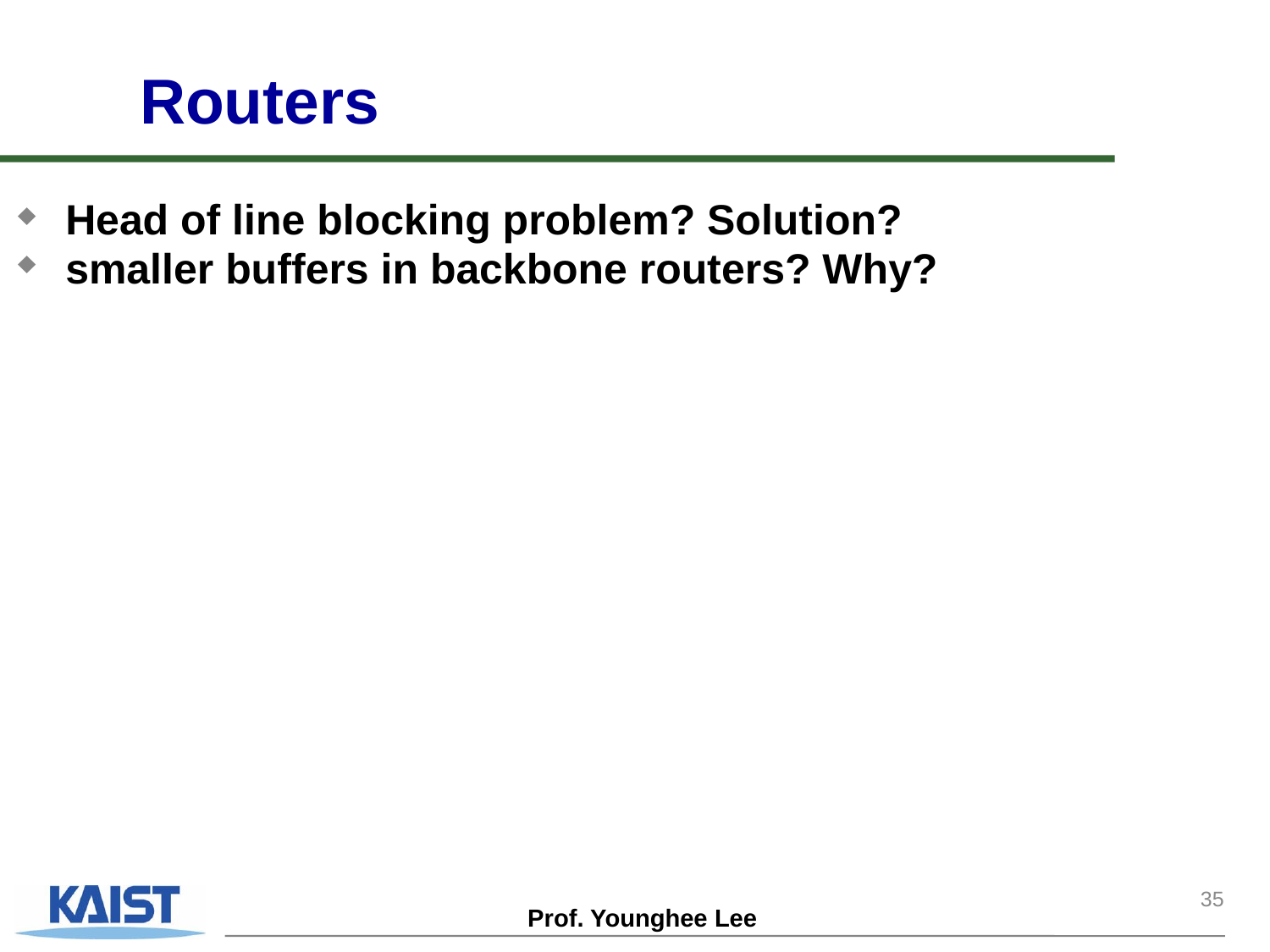

Routers

Head of line blocking problem? Solution?
smaller buffers in backbone routers? Why?

35